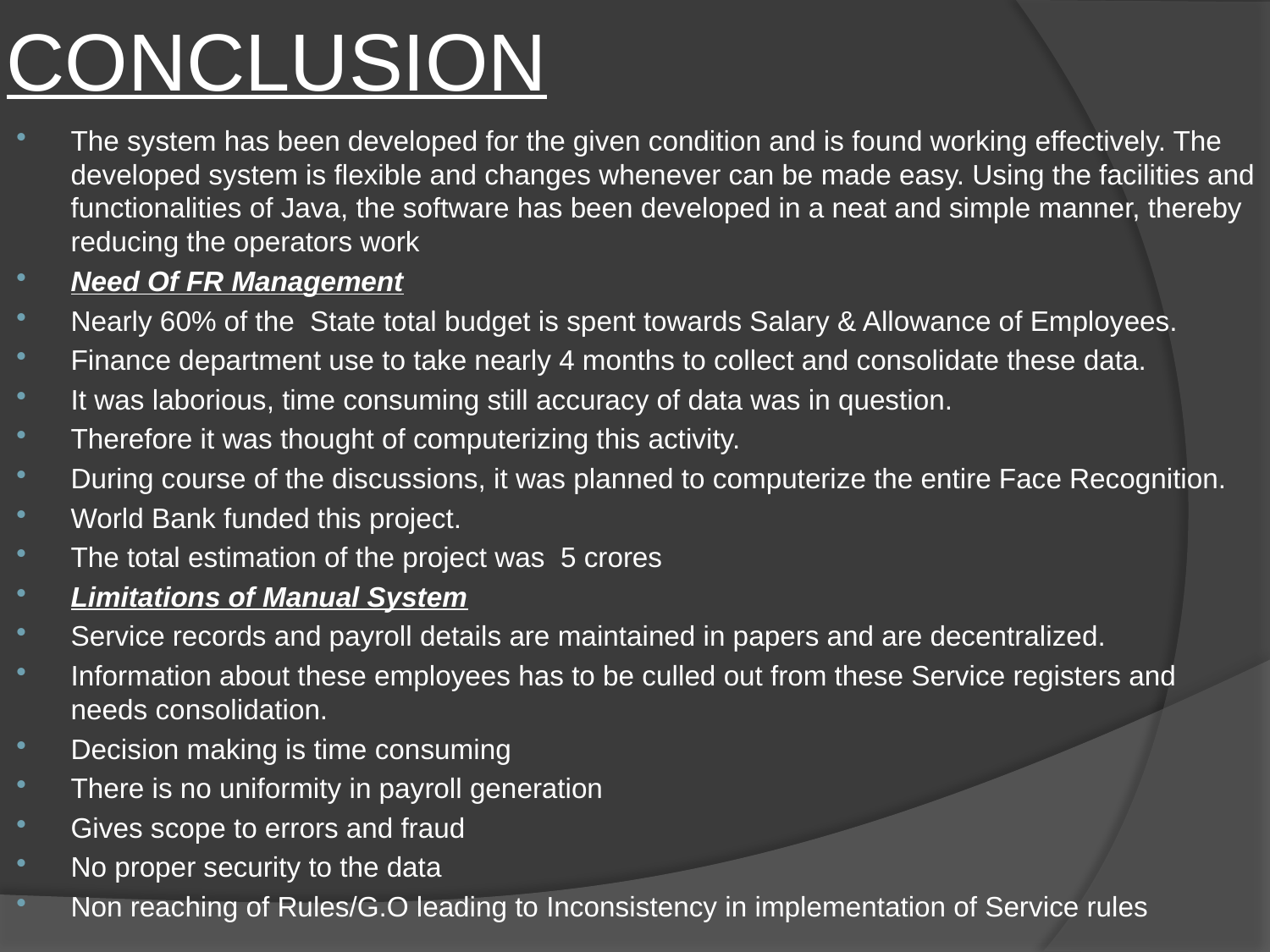

# Conclusion
The system has been developed for the given condition and is found working effectively. The developed system is flexible and changes whenever can be made easy. Using the facilities and functionalities of Java, the software has been developed in a neat and simple manner, thereby reducing the operators work
Need Of FR Management
Nearly 60% of the  State total budget is spent towards Salary & Allowance of Employees.
Finance department use to take nearly 4 months to collect and consolidate these data.
It was laborious, time consuming still accuracy of data was in question.
Therefore it was thought of computerizing this activity.
During course of the discussions, it was planned to computerize the entire Face Recognition.
World Bank funded this project.
The total estimation of the project was  5 crores
Limitations of Manual System
Service records and payroll details are maintained in papers and are decentralized.
Information about these employees has to be culled out from these Service registers and needs consolidation.
Decision making is time consuming
There is no uniformity in payroll generation
Gives scope to errors and fraud
No proper security to the data
Non reaching of Rules/G.O leading to Inconsistency in implementation of Service rules